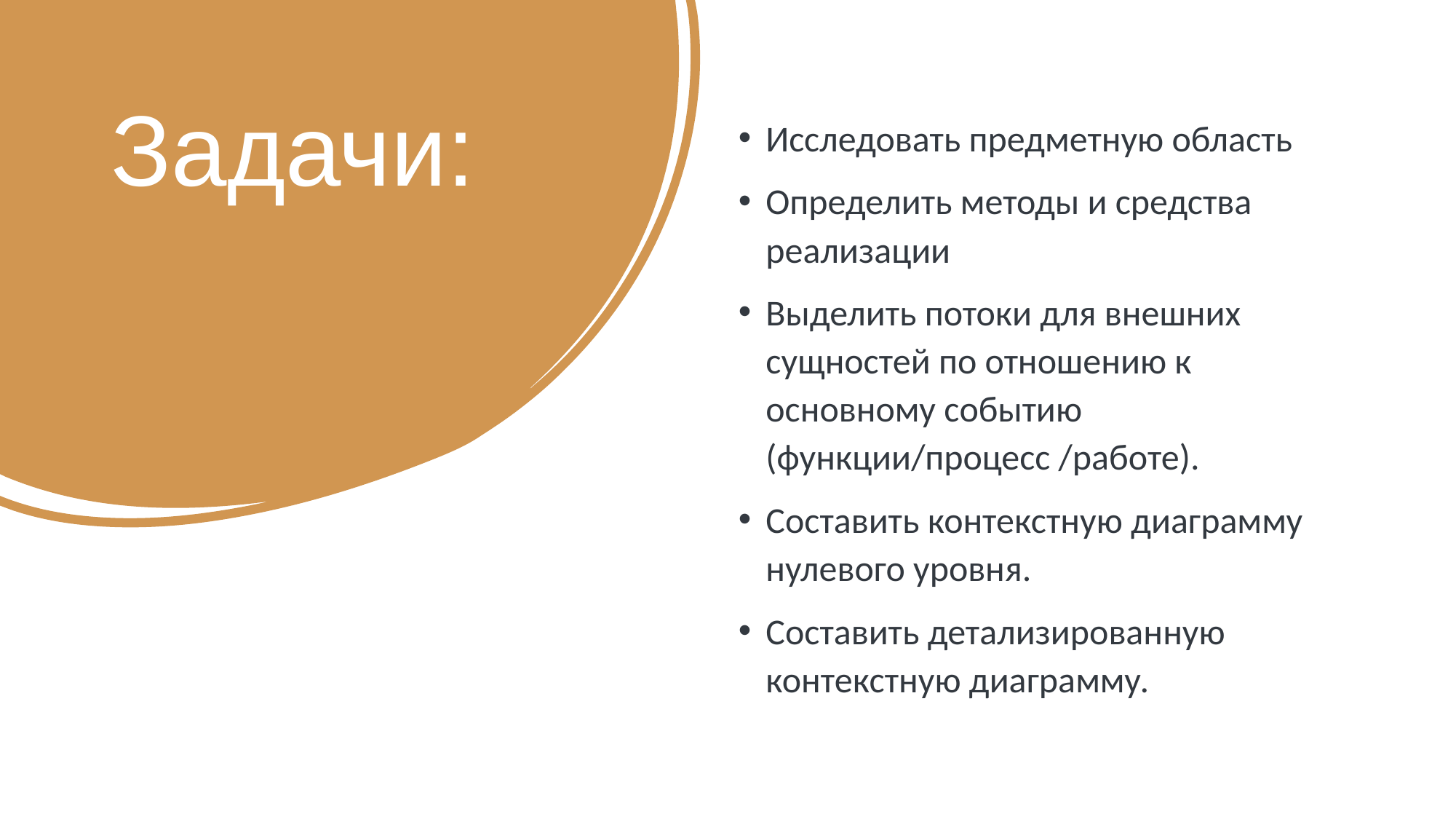

# Задачи:
Исследовать предметную область
Определить методы и средства реализации
Выделить потоки для внешних сущностей по отношению к основному событию (функции/процесс /работе).
Составить контекстную диаграмму нулевого уровня.
Составить детализированную контекстную диаграмму.